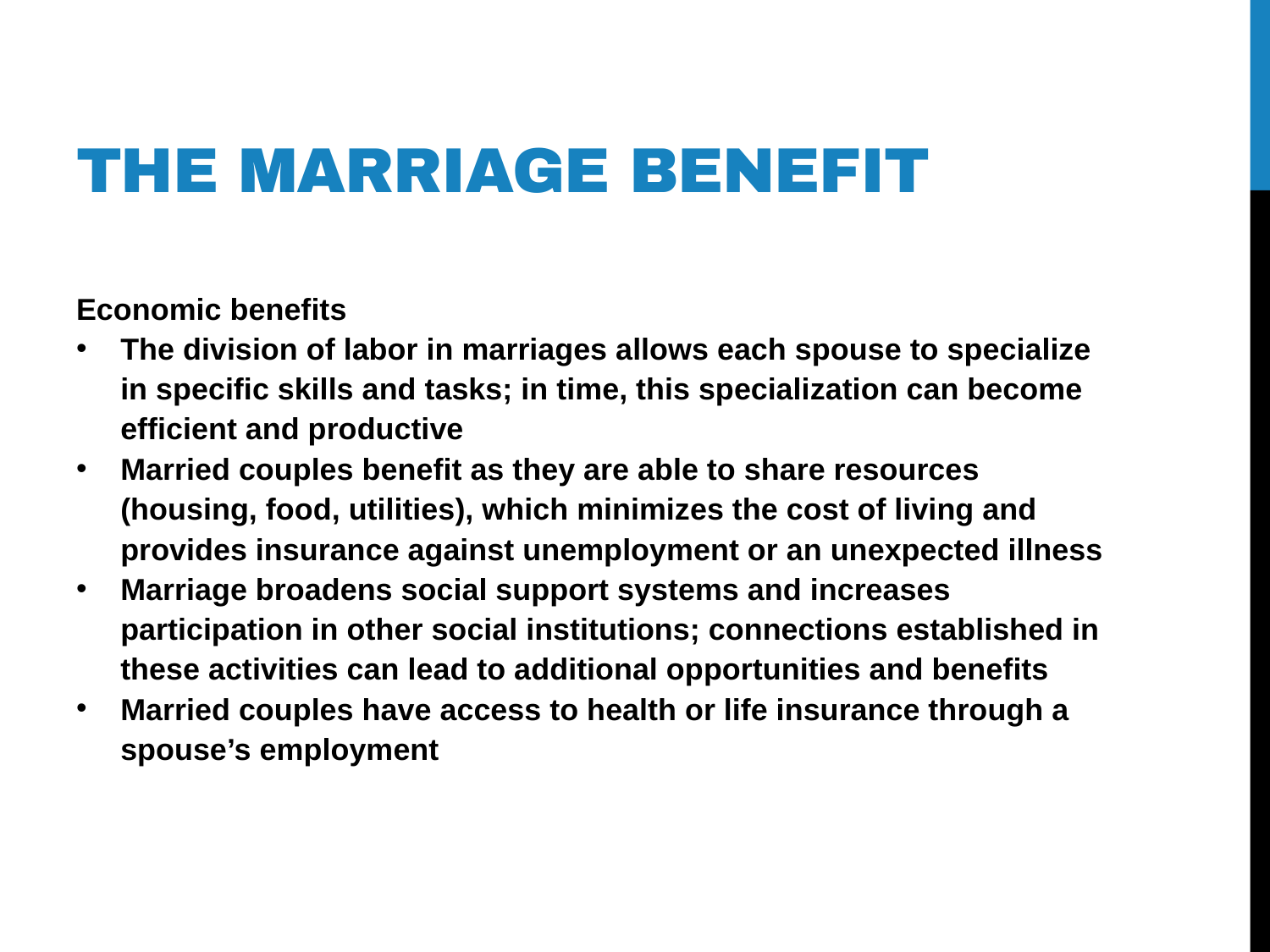

# The marriage benefit

Economic benefits
The division of labor in marriages allows each spouse to specialize in specific skills and tasks; in time, this specialization can become efficient and productive
Married couples benefit as they are able to share resources (housing, food, utilities), which minimizes the cost of living and provides insurance against unemployment or an unexpected illness
Marriage broadens social support systems and increases participation in other social institutions; connections established in these activities can lead to additional opportunities and benefits
Married couples have access to health or life insurance through a spouse’s employment